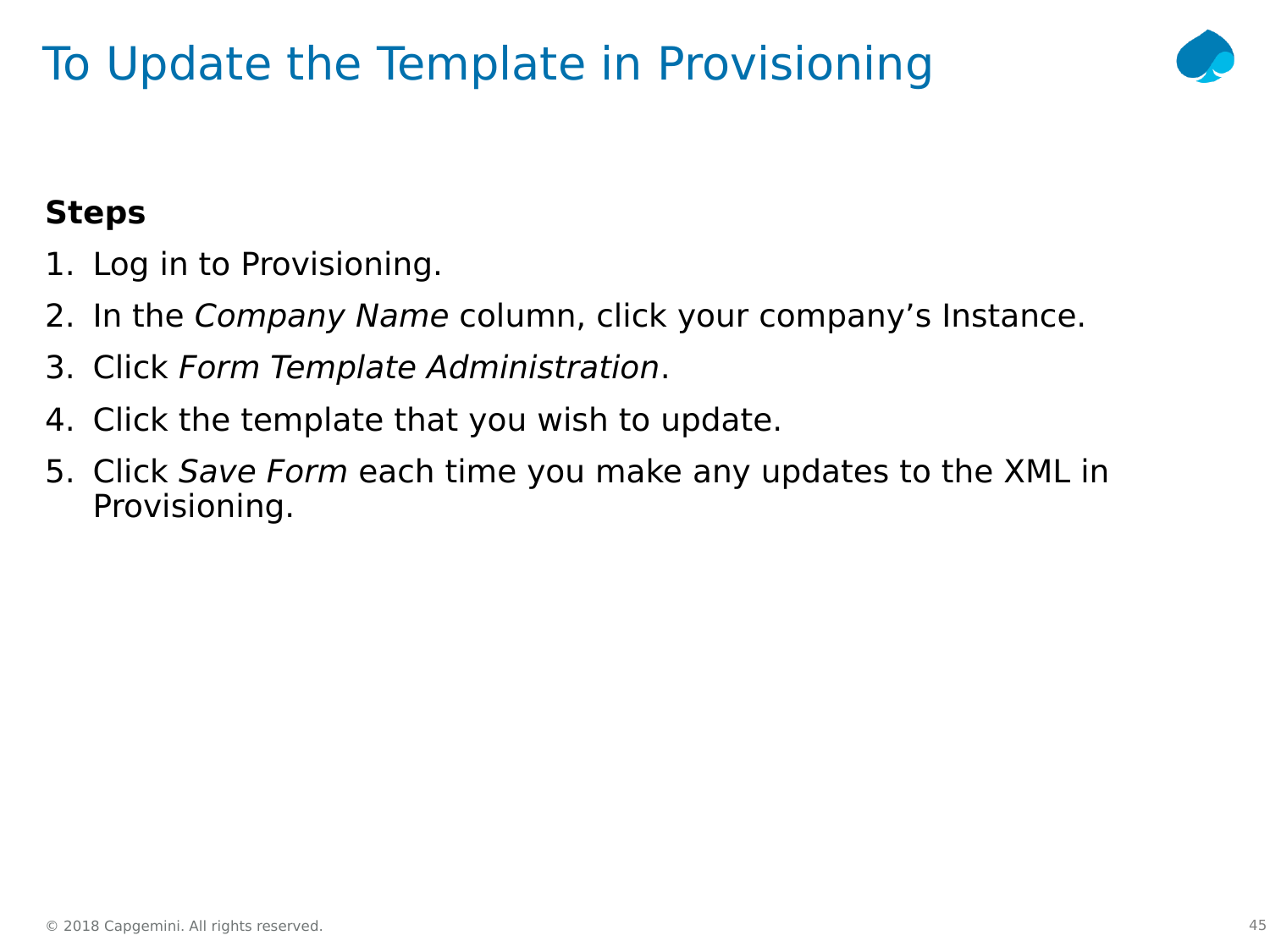

# To Update the Template in Provisioning
Steps
Log in to Provisioning.
In the Company Name column, click your company’s Instance.
Click Form Template Administration.
Click the template that you wish to update.
Click Save Form each time you make any updates to the XML in Provisioning.